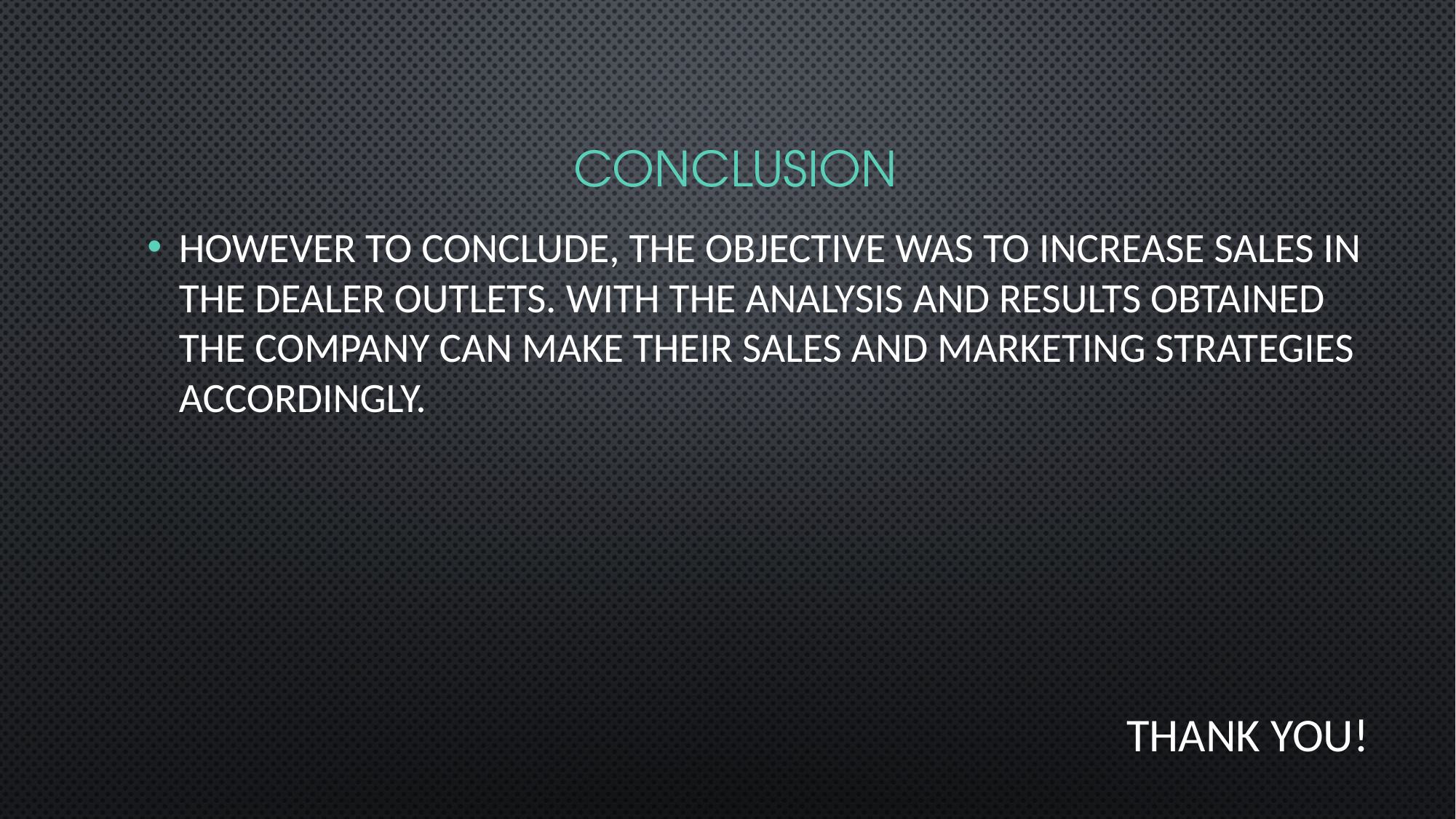

# CONCLUSION
However to conclude, the objective was to increase sales in the dealer outlets. With the analysis and results obtained the company can make their sales and marketing strategies accordingly.

THANK YOU!